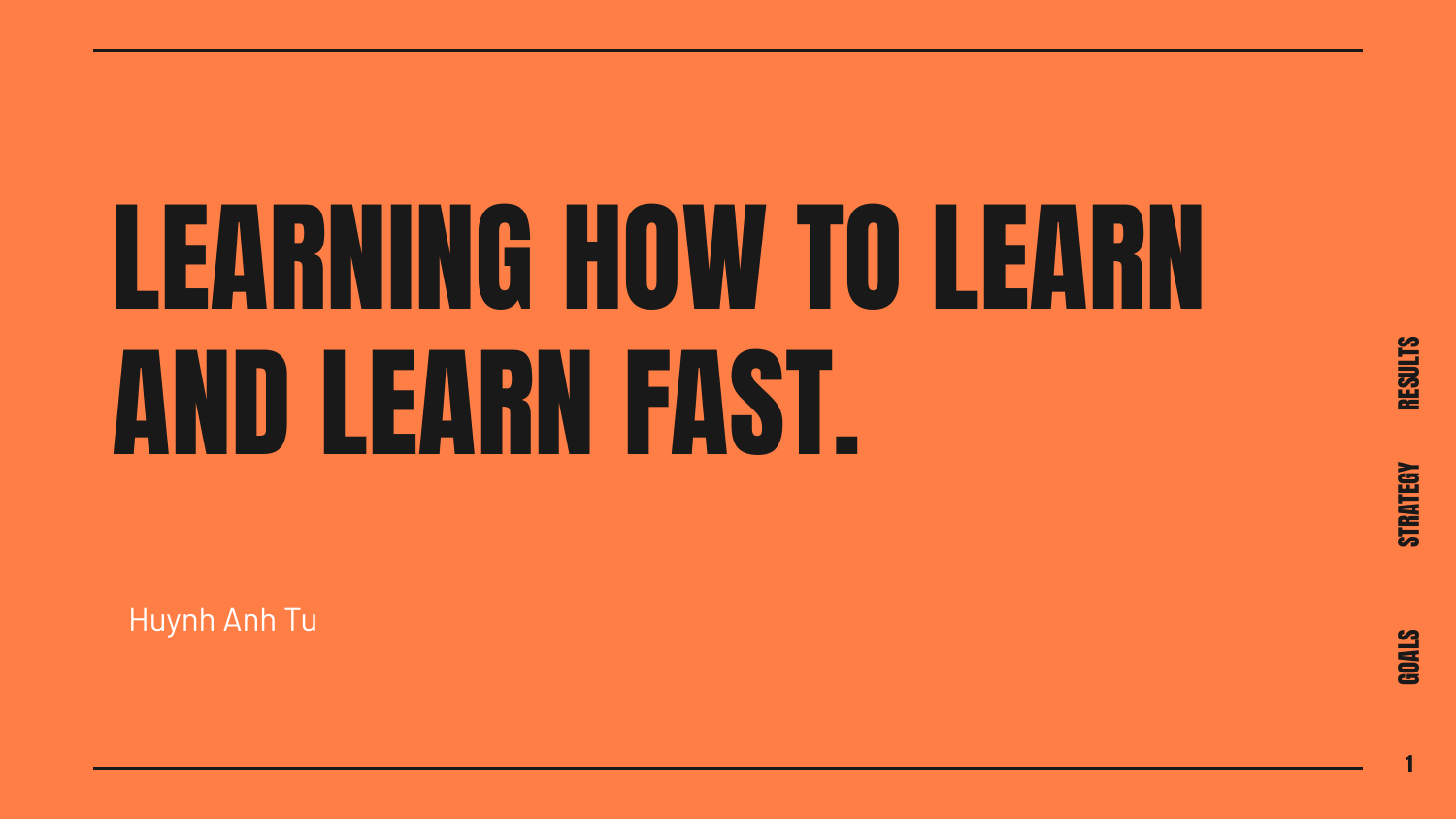

# LEARNING HOW TO LEARN AND LEARN FAST.
RESULTS
STRATEGY
Huynh Anh Tu
GOALS
1